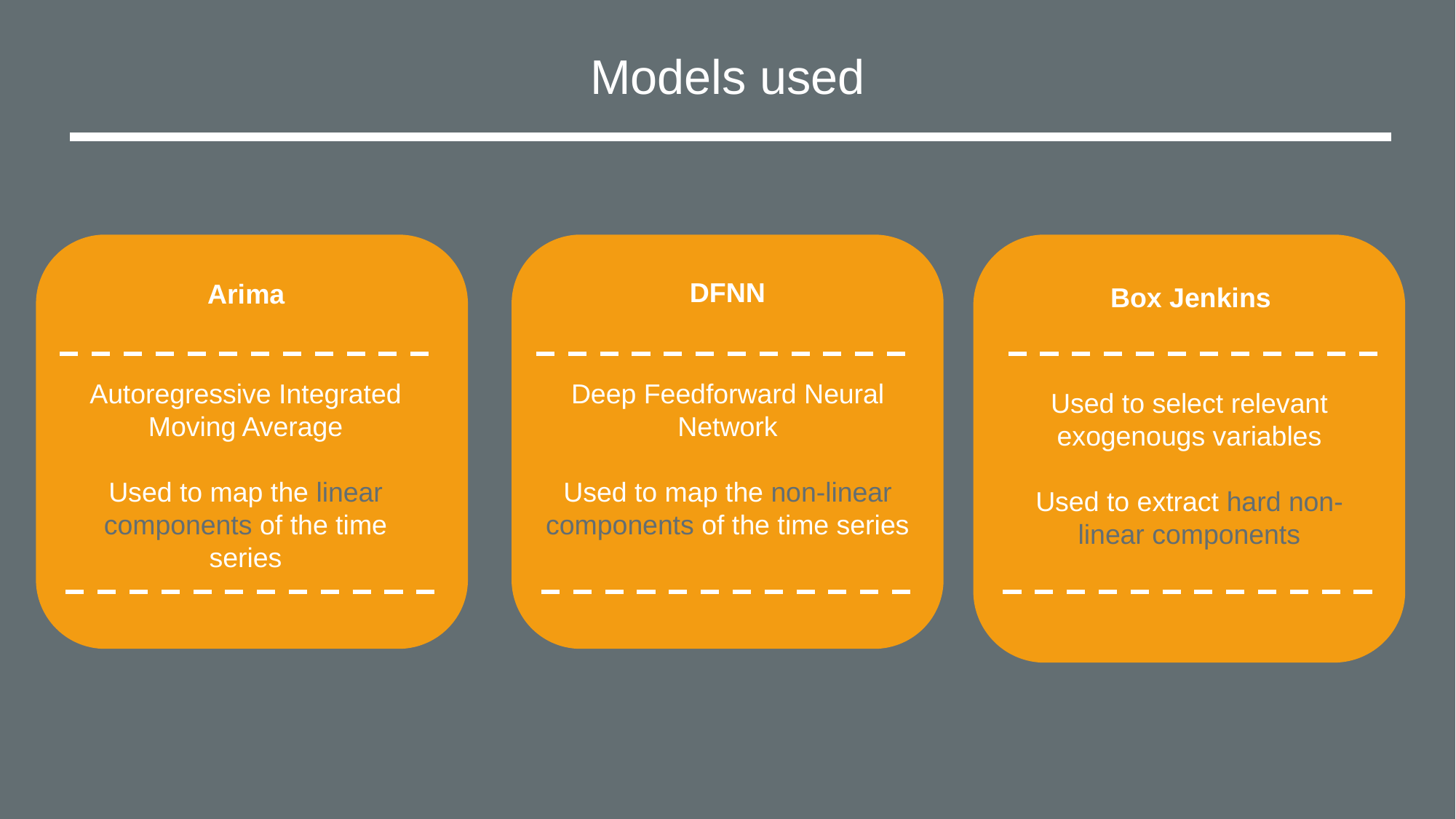

Models used

Autoregressive Integrated Moving Average

Used to map the linear components of the time series

Deep Feedforward Neural Network

Used to map the non-linear components of the time series

Used to select relevant exogenougs variables

Used to extract hard non-linear components

DFNN
Arima
Box Jenkins